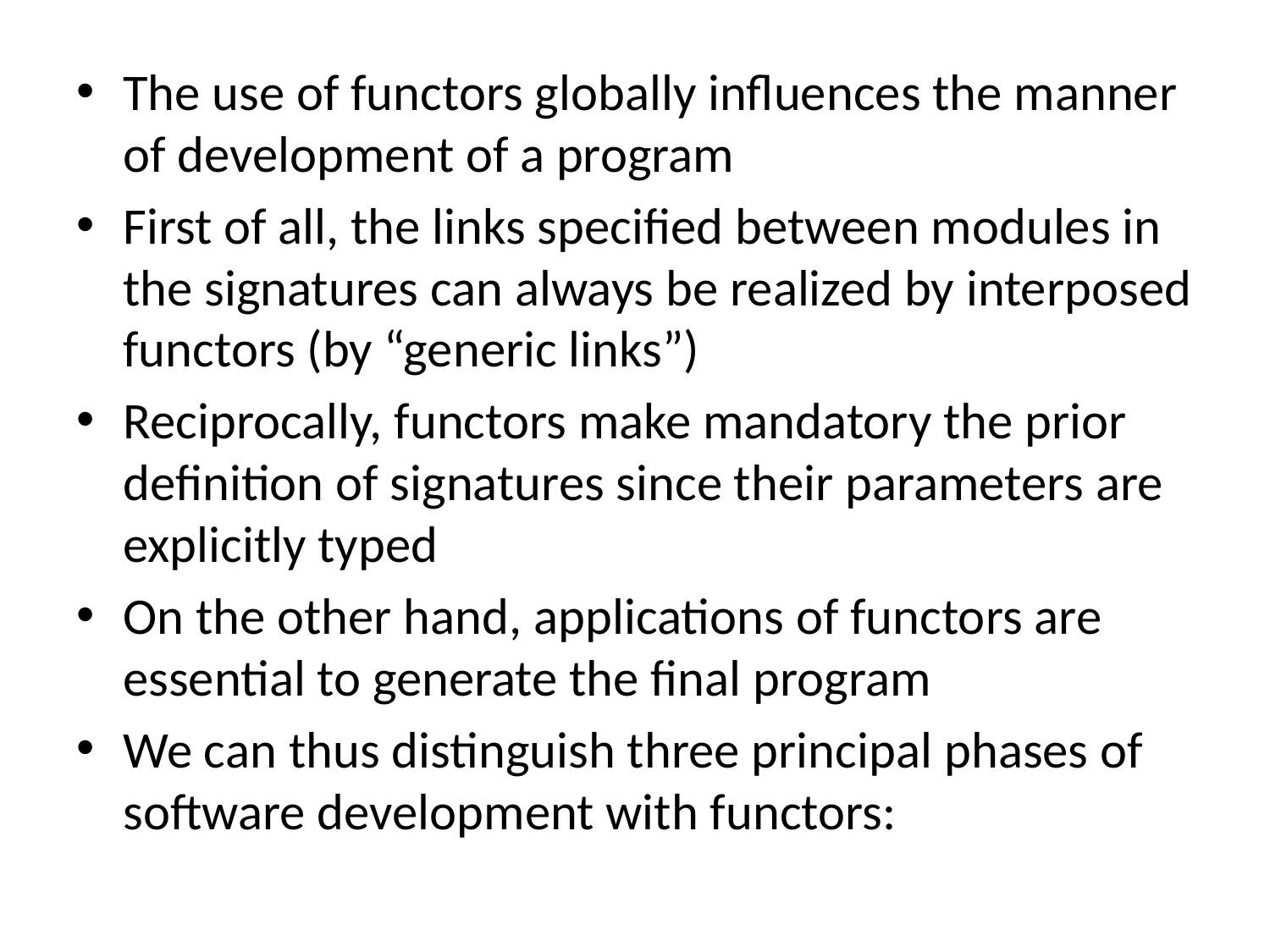

The use of functors globally influences the manner of development of a program
First of all, the links specified between modules in the signatures can always be realized by interposed functors (by “generic links”)
Reciprocally, functors make mandatory the prior definition of signatures since their parameters are explicitly typed
On the other hand, applications of functors are essential to generate the final program
We can thus distinguish three principal phases of software development with functors: